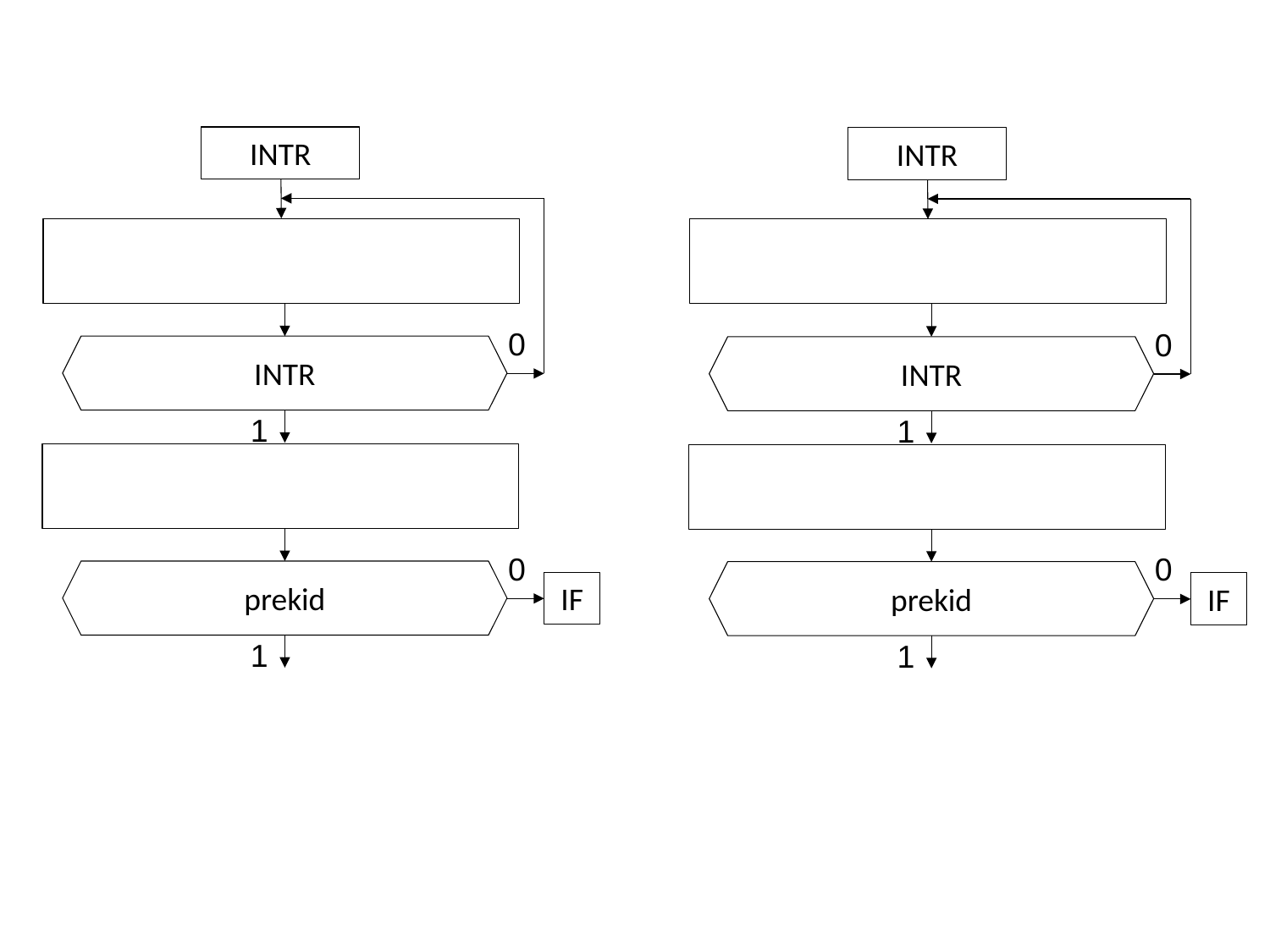

INTR
INTR

0
INTR
1
0
INTR
1

0
prekid
1
0
prekid
1
IF
IF